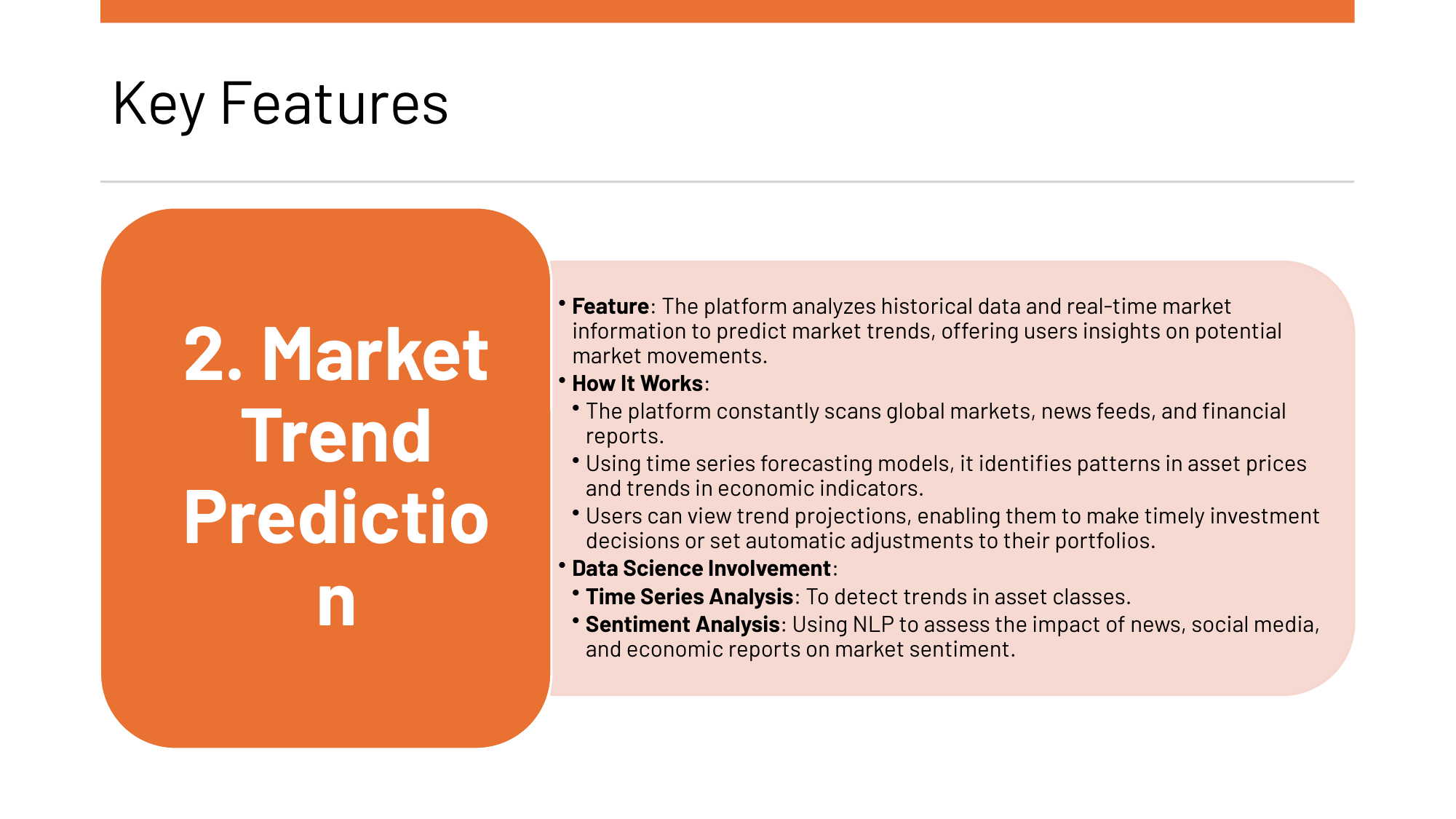

# Key Features

Feature: The platform analyzes historical data and real-time market information to predict market trends, offering users insights on potential market movements.
How It Works:
The platform constantly scans global markets, news feeds, and financial reports.
Using time series forecasting models, it identifies patterns in asset prices and trends in economic indicators.
Users can view trend projections, enabling them to make timely investment decisions or set automatic adjustments to their portfolios.
Data Science Involvement:
Time Series Analysis: To detect trends in asset classes.
Sentiment Analysis: Using NLP to assess the impact of news, social media, and economic reports on market sentiment.
2. Market Trend Prediction